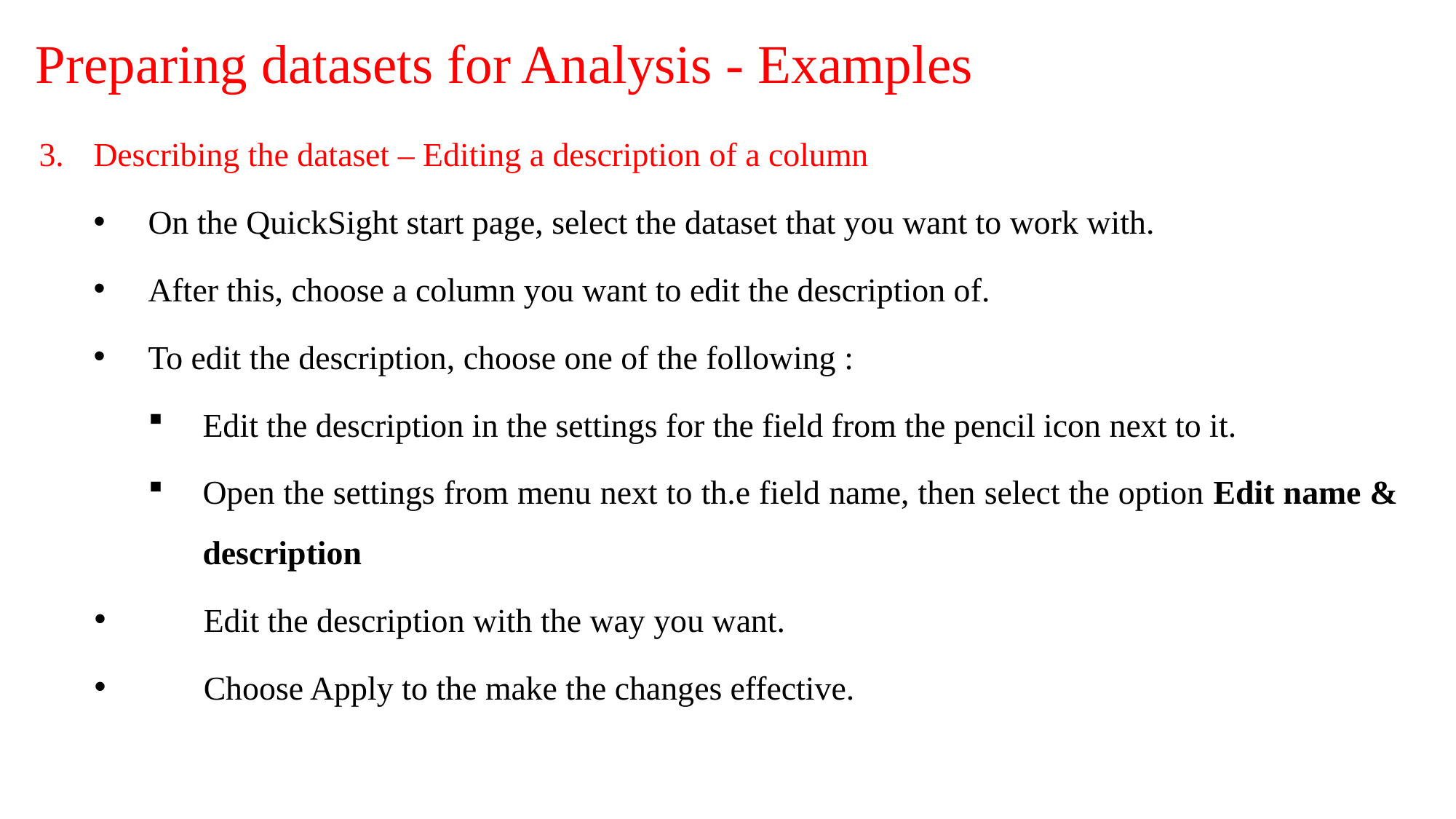

# Preparing datasets for Analysis - Examples
Describing the dataset – Editing a description of a column
On the QuickSight start page, select the dataset that you want to work with.
After this, choose a column you want to edit the description of.
To edit the description, choose one of the following :
Edit the description in the settings for the field from the pencil icon next to it.
Open the settings from menu next to th.e field name, then select the option Edit name & description
 	Edit the description with the way you want.
 	Choose Apply to the make the changes effective.